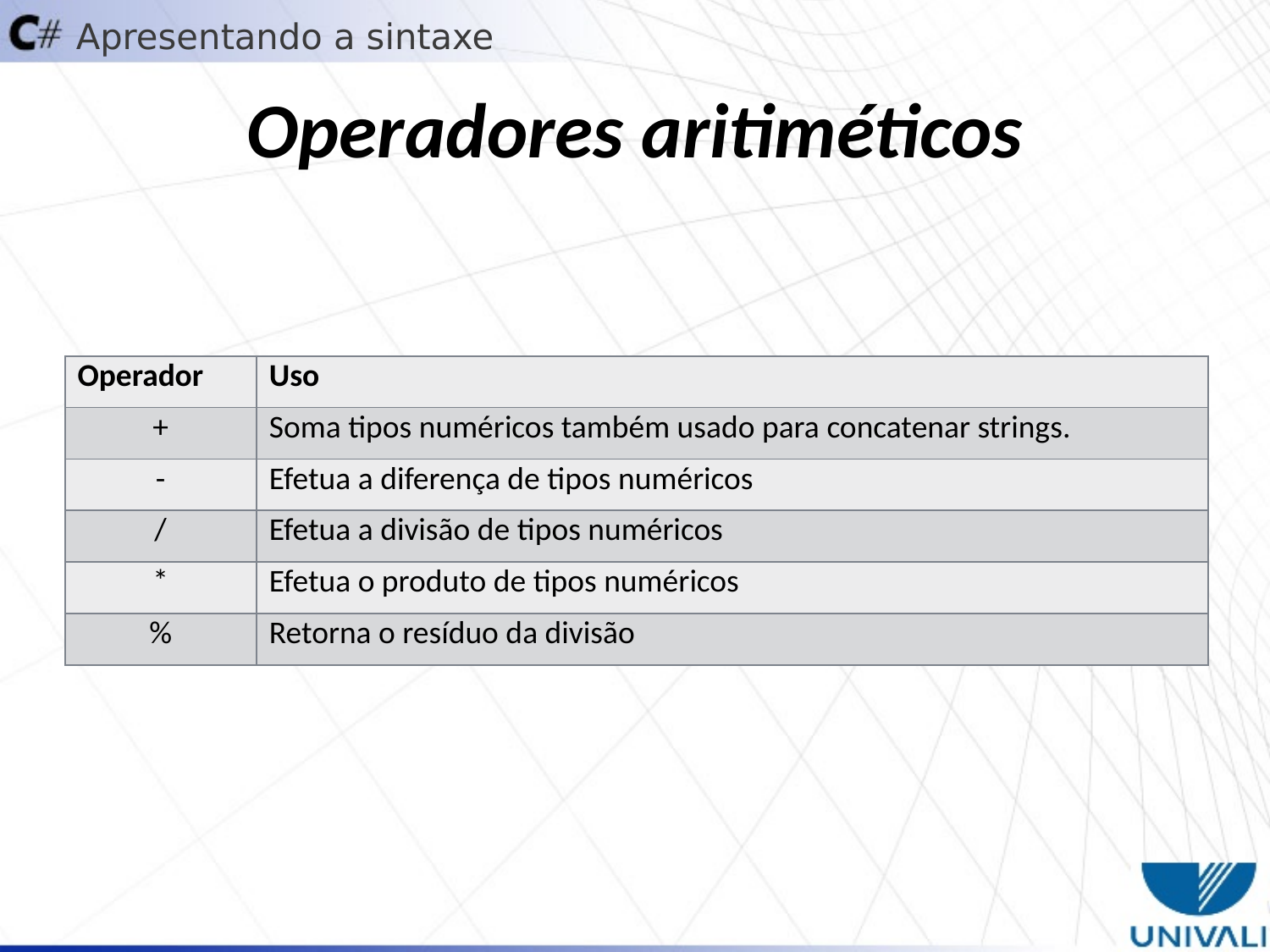

Apresentando a sintaxe
# Operadores aritiméticos
| Operador | Uso |
| --- | --- |
| + | Soma tipos numéricos também usado para concatenar strings. |
| - | Efetua a diferença de tipos numéricos |
| / | Efetua a divisão de tipos numéricos |
| \* | Efetua o produto de tipos numéricos |
| % | Retorna o resíduo da divisão |